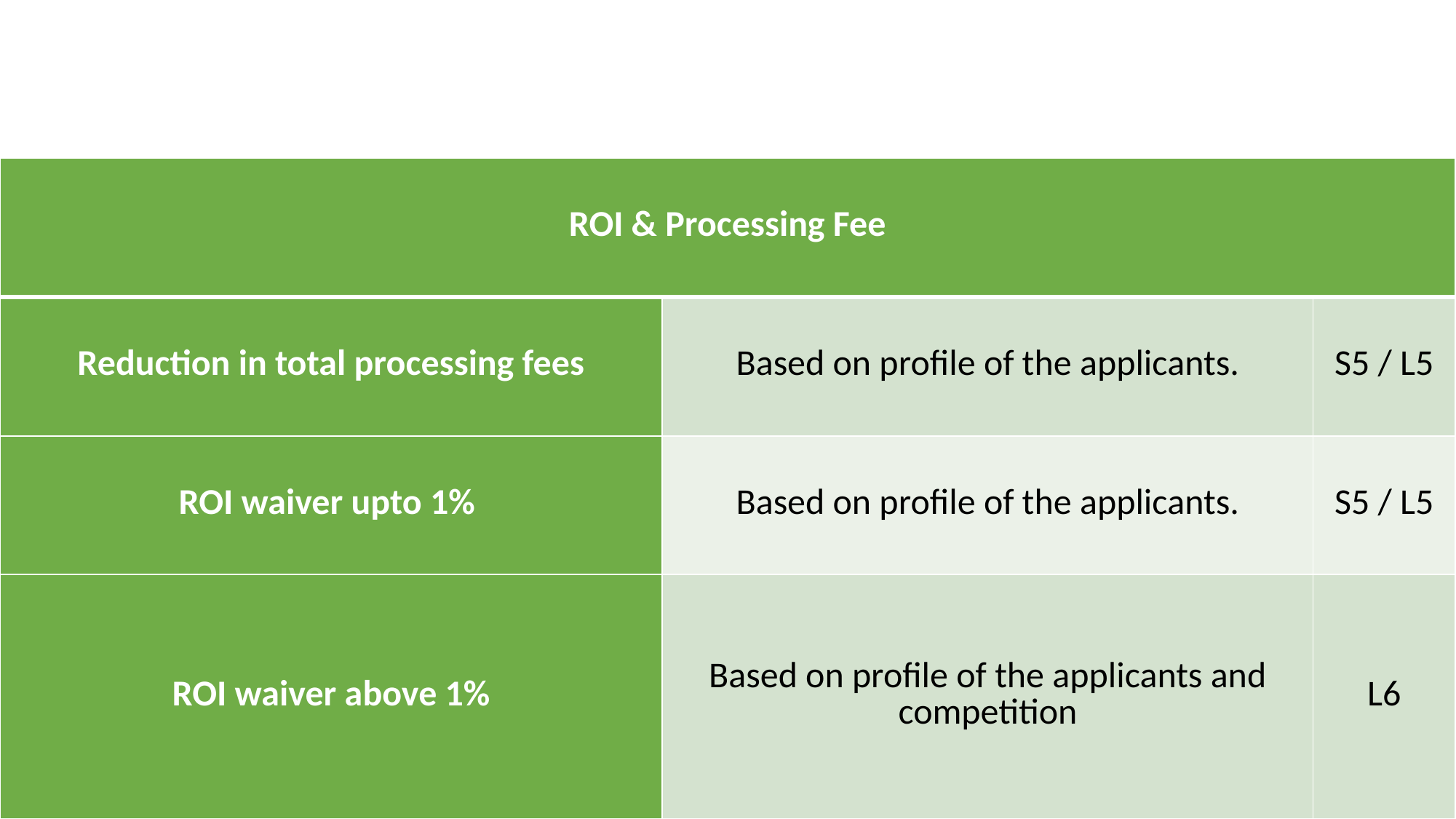

| ROI & Processing Fee |  |  |
| --- | --- | --- |
| Reduction in total processing fees | Based on profile of the applicants. | S5 / L5 |
| ROI waiver upto 1% | Based on profile of the applicants. | S5 / L5 |
| ROI waiver above 1% | Based on profile of the applicants and competition | L6 |